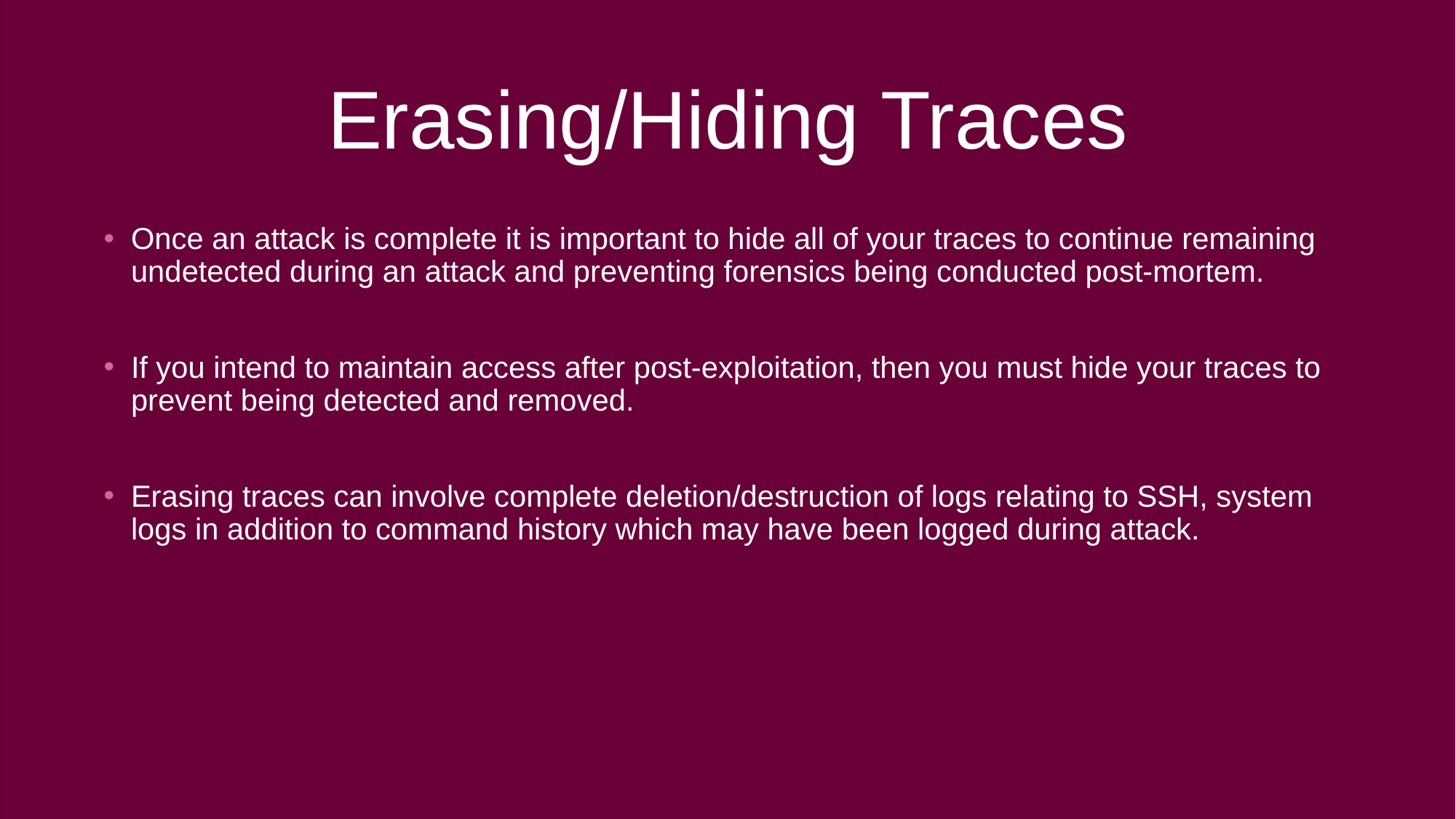

# Erasing/Hiding Traces
Once an attack is complete it is important to hide all of your traces to continue remaining undetected during an attack and preventing forensics being conducted post-mortem.

If you intend to maintain access after post-exploitation, then you must hide your traces to prevent being detected and removed.

Erasing traces can involve complete deletion/destruction of logs relating to SSH, system logs in addition to command history which may have been logged during attack.